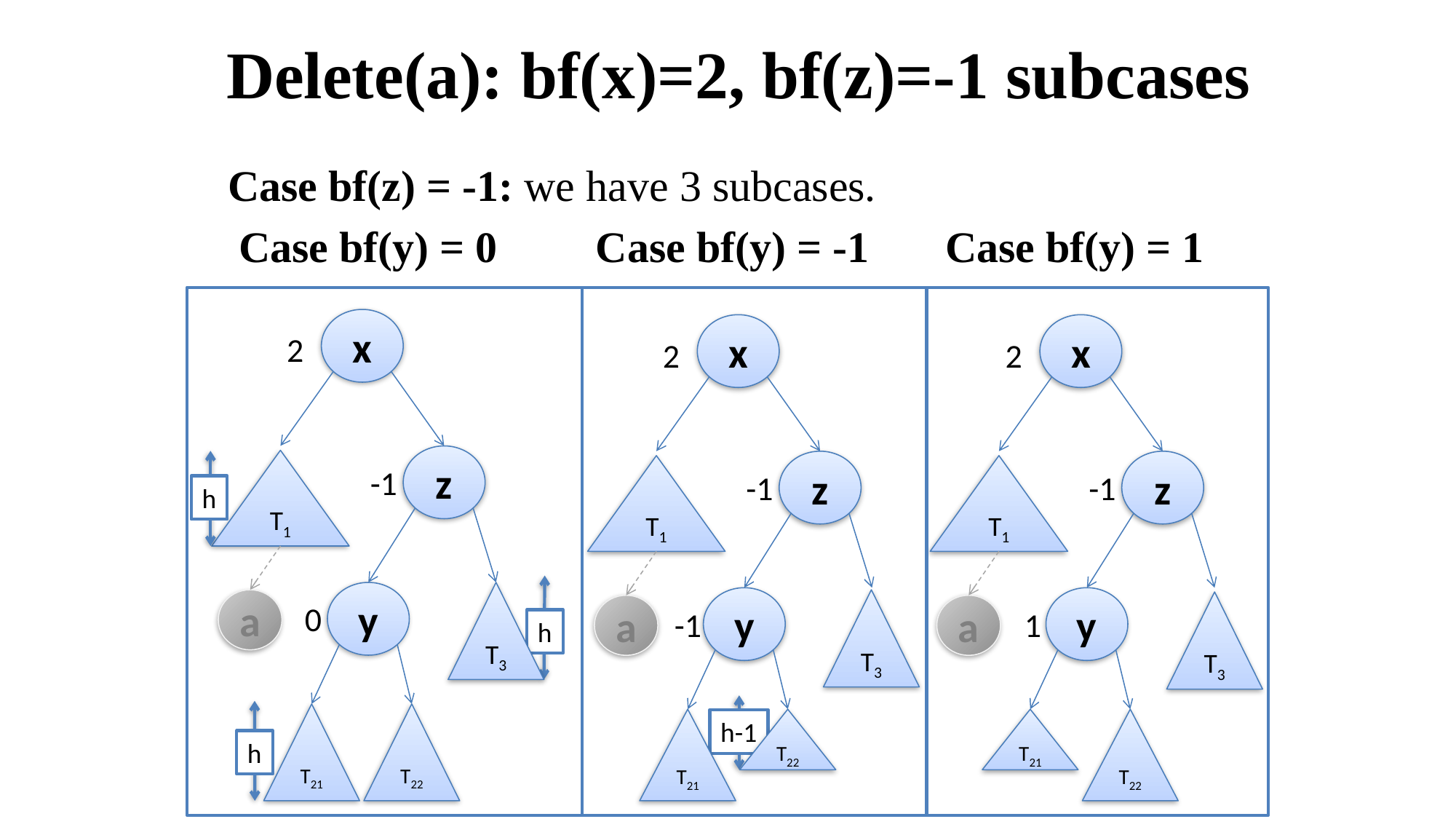

# Delete(a): bf(x)=2, bf(z)=-1 subcases
Case bf(z) = -1: we have 3 subcases.
 Case bf(y) = 0         Case bf(y) = -1       Case bf(y) = 1

x
2
z
T1
-1
h
T3
h
x
x
2
2
z
z
T1
T1
-1
-1
y
y
y
T3
a
T3
0
a
a
-1
1
T21
T22
T21
T22
T21
T22
h-1
h